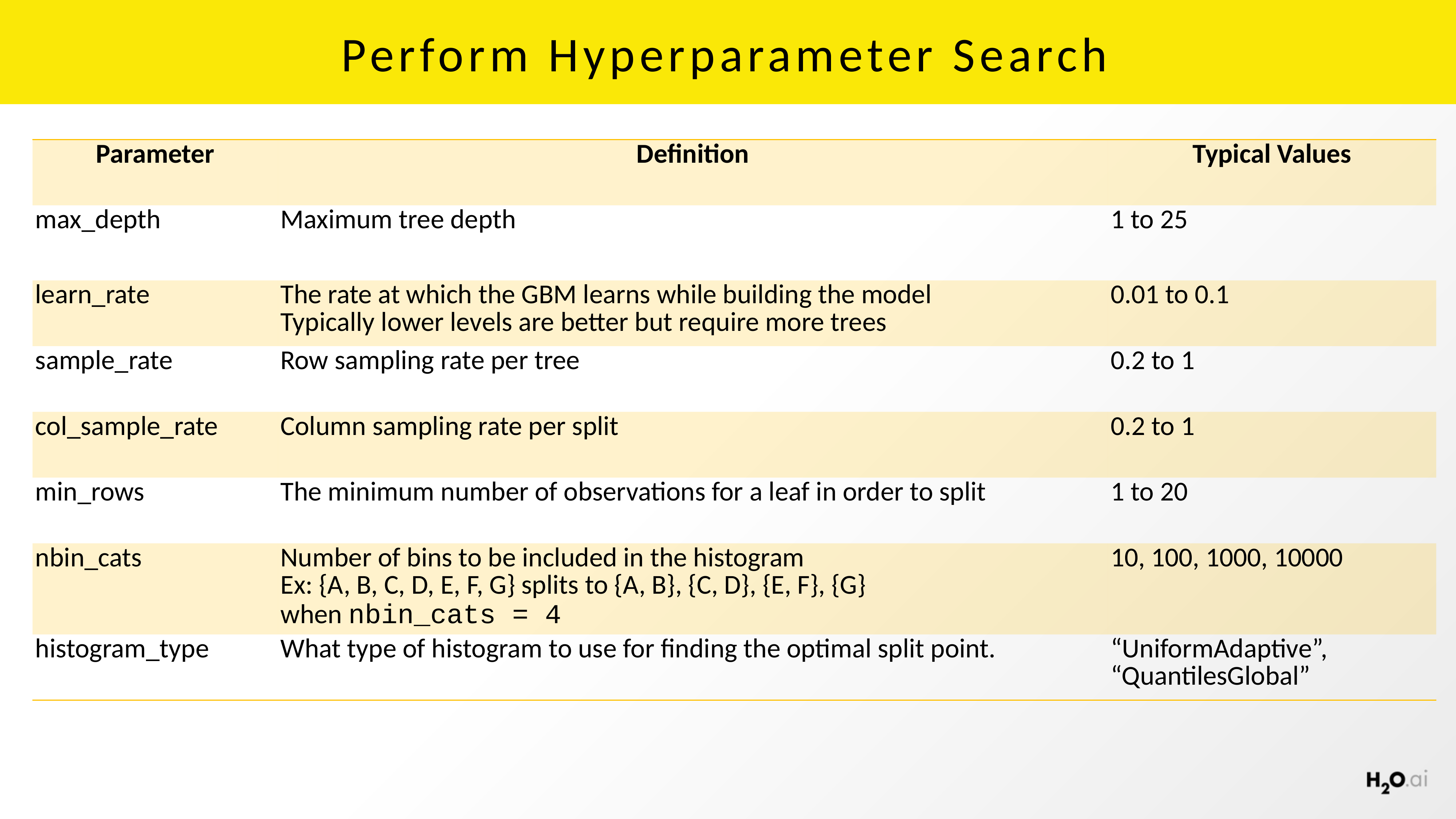

# Perform Hyperparameter Search
| Parameter | Definition | Typical Values |
| --- | --- | --- |
| max\_depth | Maximum tree depth | 1 to 25 |
| learn\_rate | The rate at which the GBM learns while building the model Typically lower levels are better but require more trees | 0.01 to 0.1 |
| sample\_rate | Row sampling rate per tree | 0.2 to 1 |
| col\_sample\_rate | Column sampling rate per split | 0.2 to 1 |
| min\_rows | The minimum number of observations for a leaf in order to split | 1 to 20 |
| nbin\_cats | Number of bins to be included in the histogram Ex: {A, B, C, D, E, F, G} splits to {A, B}, {C, D}, {E, F}, {G} when nbin\_cats = 4 | 10, 100, 1000, 10000 |
| histogram\_type | What type of histogram to use for finding the optimal split point. | “UniformAdaptive”, “QuantilesGlobal” |